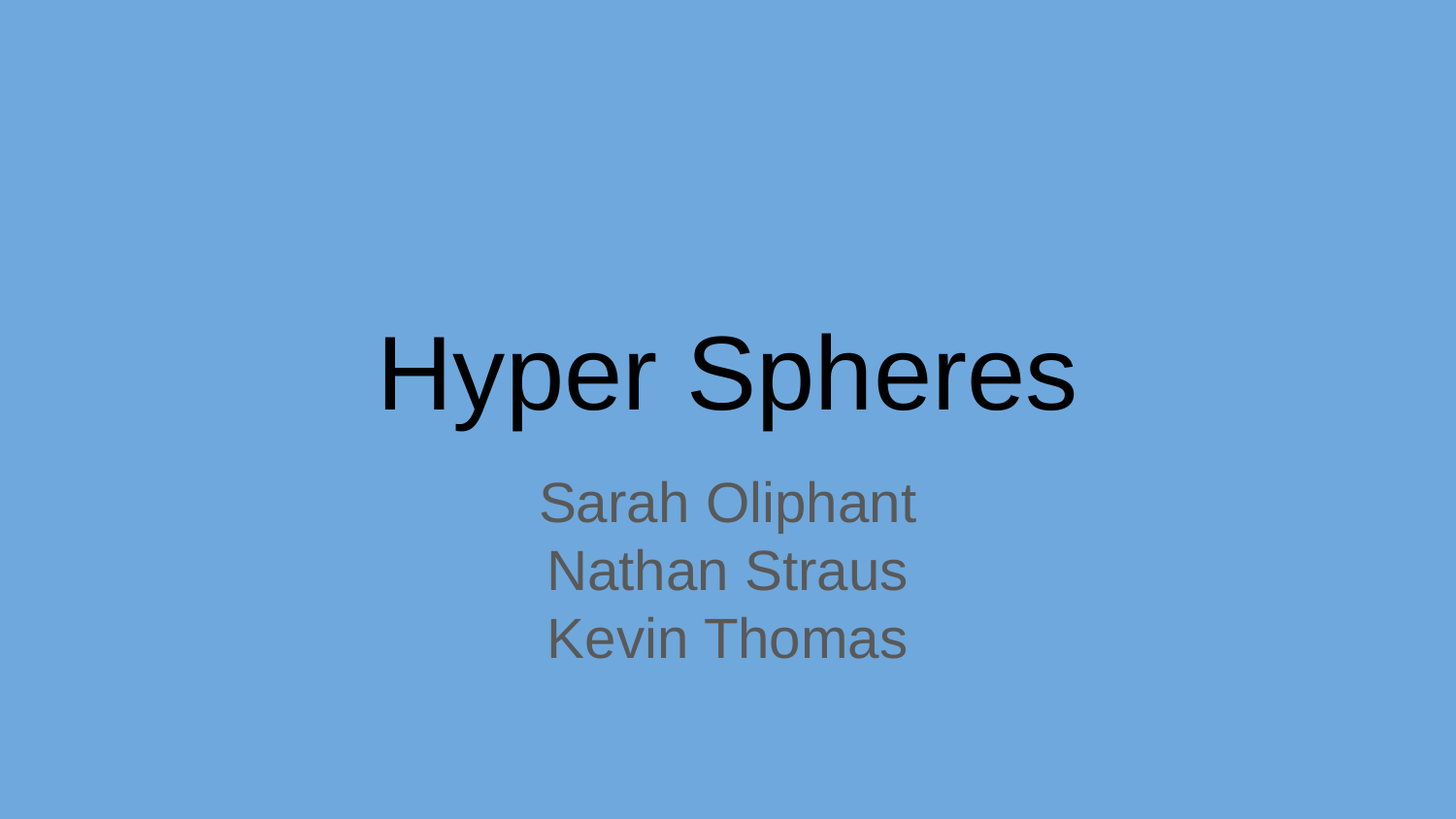

# Hyper Spheres
Sarah Oliphant
Nathan Straus
Kevin Thomas